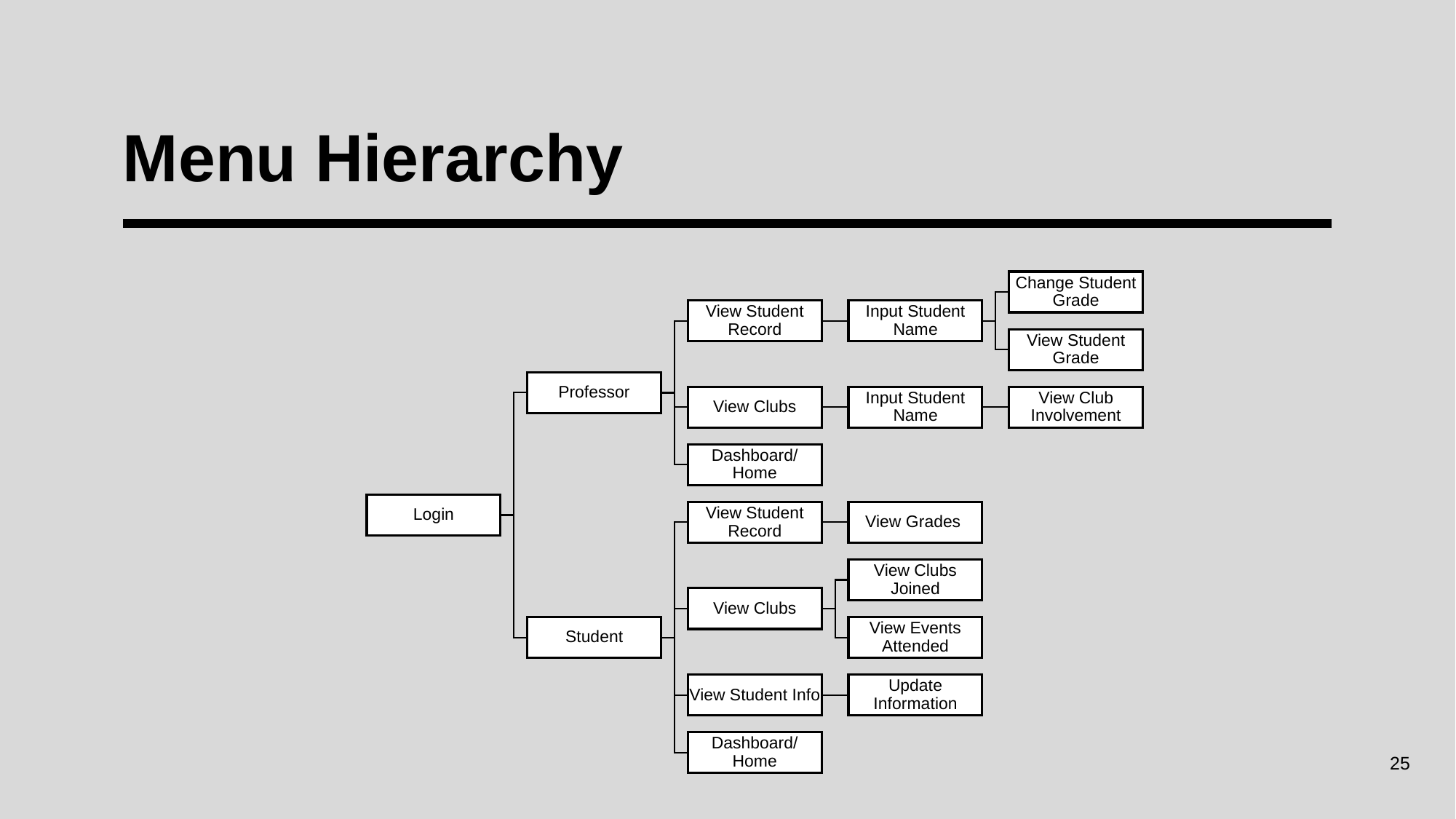

# Menu Hierarchy
Login
Professor
View Student Record
Input Student Name
Change Student Grade
View Student Grade
View Clubs
Input Student Name
View Club Involvement
Dashboard/ Home
Student
View Student Record
View Grades
View Clubs
View Clubs Joined
View Events Attended
View Student Info
Update Information
Dashboard/ Home
25